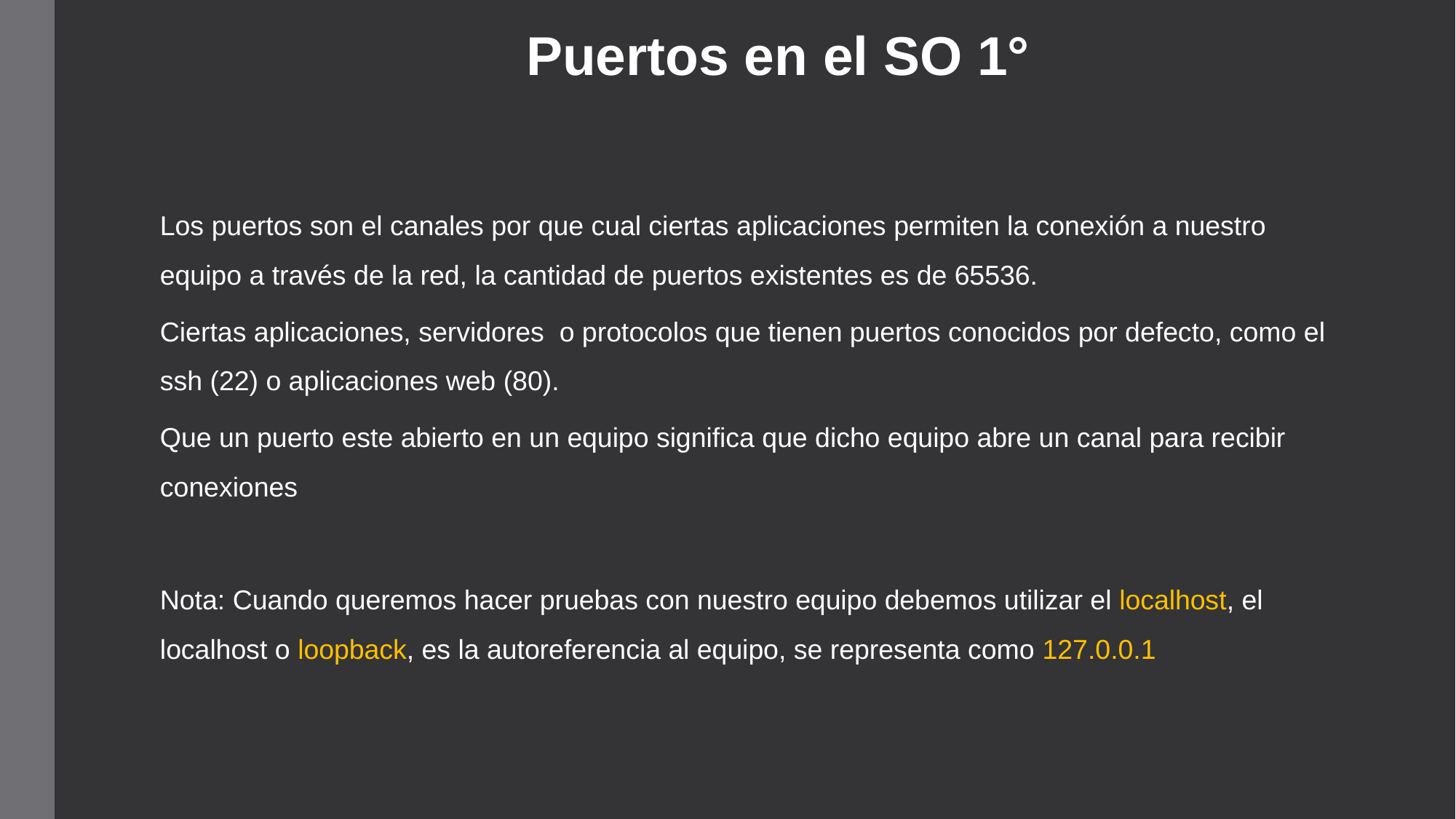

# Puertos en el SO 1°
Los puertos son el canales por que cual ciertas aplicaciones permiten la conexión a nuestro equipo a través de la red, la cantidad de puertos existentes es de 65536.
Ciertas aplicaciones, servidores  o protocolos que tienen puertos conocidos por defecto, como el ssh (22) o aplicaciones web (80).
Que un puerto este abierto en un equipo significa que dicho equipo abre un canal para recibir conexiones

Nota: Cuando queremos hacer pruebas con nuestro equipo debemos utilizar el localhost, el localhost o loopback, es la autoreferencia al equipo, se representa como 127.0.0.1